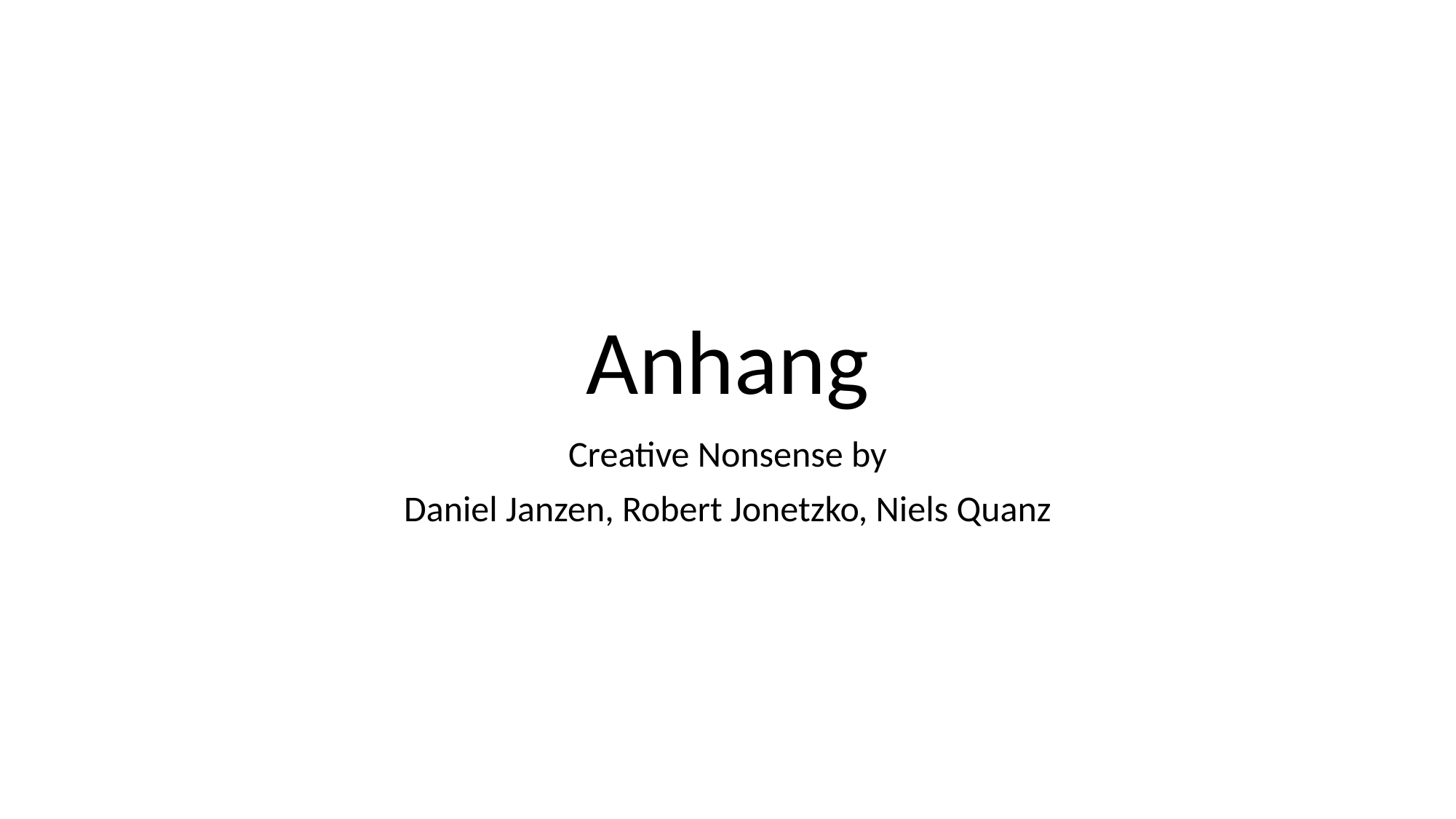

# Anhang
Creative Nonsense by
Daniel Janzen, Robert Jonetzko, Niels Quanz